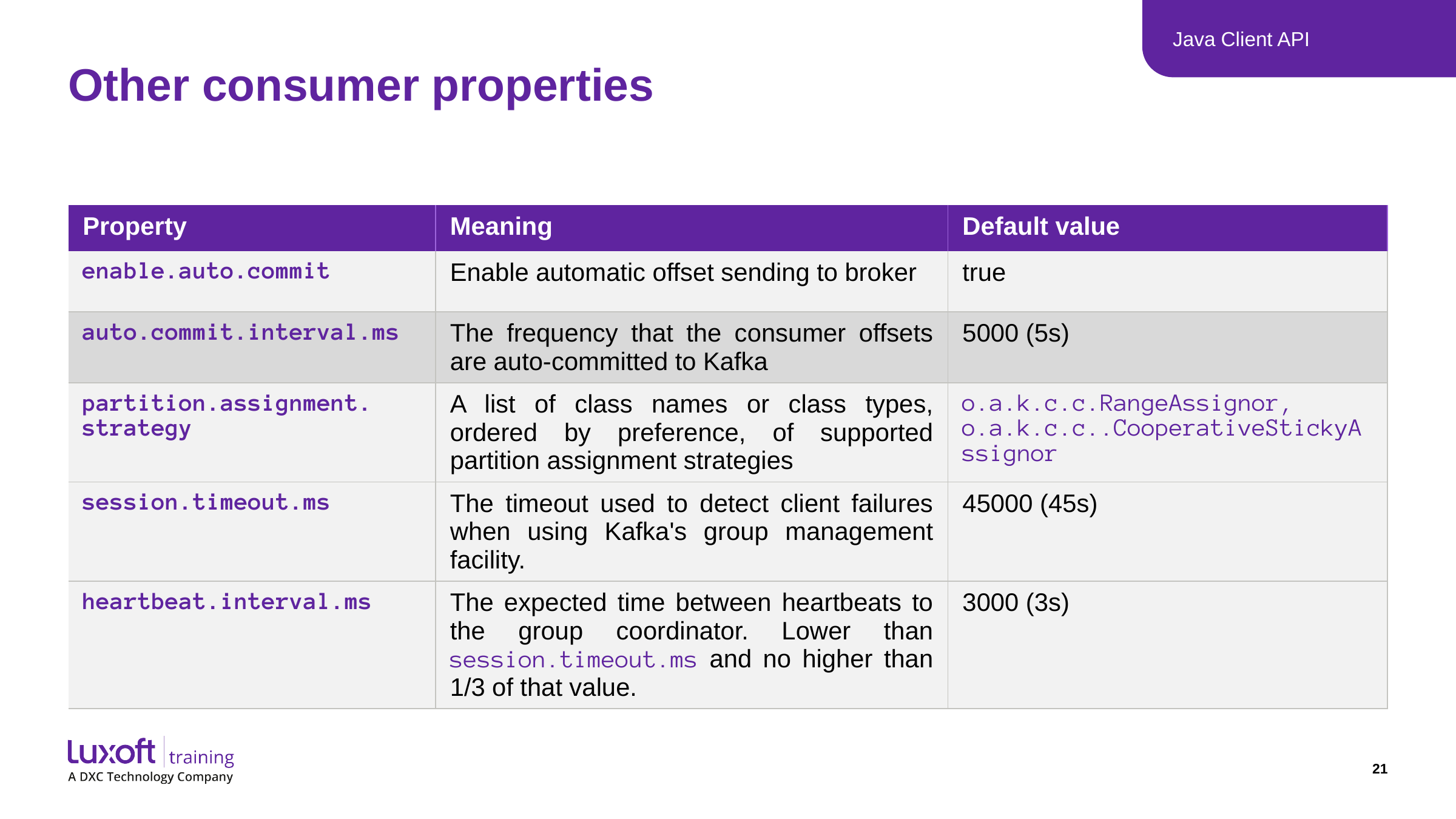

Java Client API
# Other consumer properties

| Property | Meaning | Default value |
| --- | --- | --- |
| enable.auto.commit | Enable automatic offset sending to broker | true |
| auto.commit.interval.ms | The frequency that the consumer offsets are auto-committed to Kafka | 5000 (5s) |
| partition.assignment. strategy | A list of class names or class types, ordered by preference, of supported partition assignment strategies | o.a.k.c.c.RangeAssignor, o.a.k.c.c..CooperativeStickyAssignor |
| session.timeout.ms | The timeout used to detect client failures when using Kafka's group management facility. | 45000 (45s) |
| heartbeat.interval.ms | The expected time between heartbeats to the group coordinator. Lower than session.timeout.ms and no higher than 1/3 of that value. | 3000 (3s) |